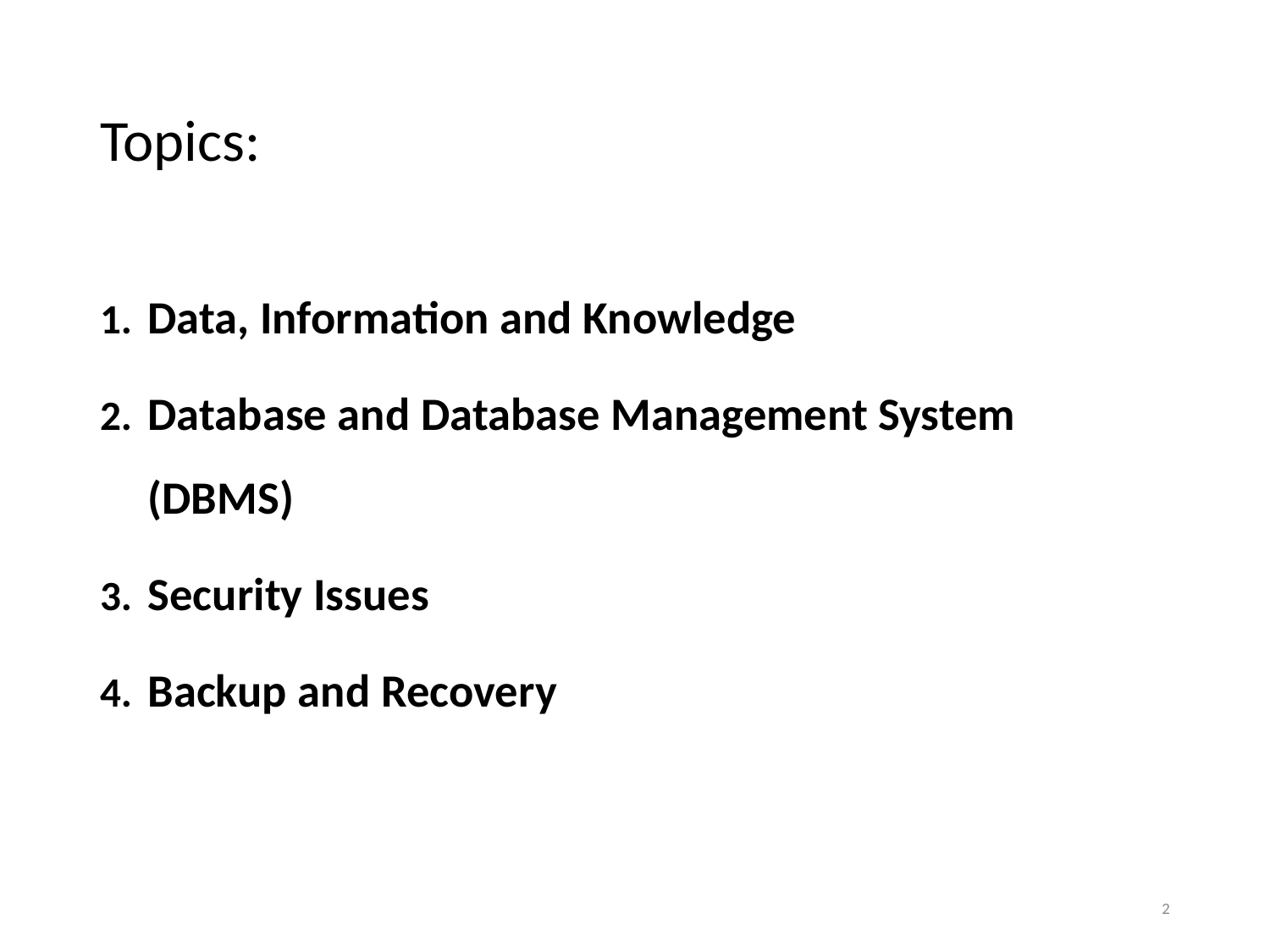

# Topics:
Data, Information and Knowledge
Database and Database Management System (DBMS)
Security Issues
Backup and Recovery

2